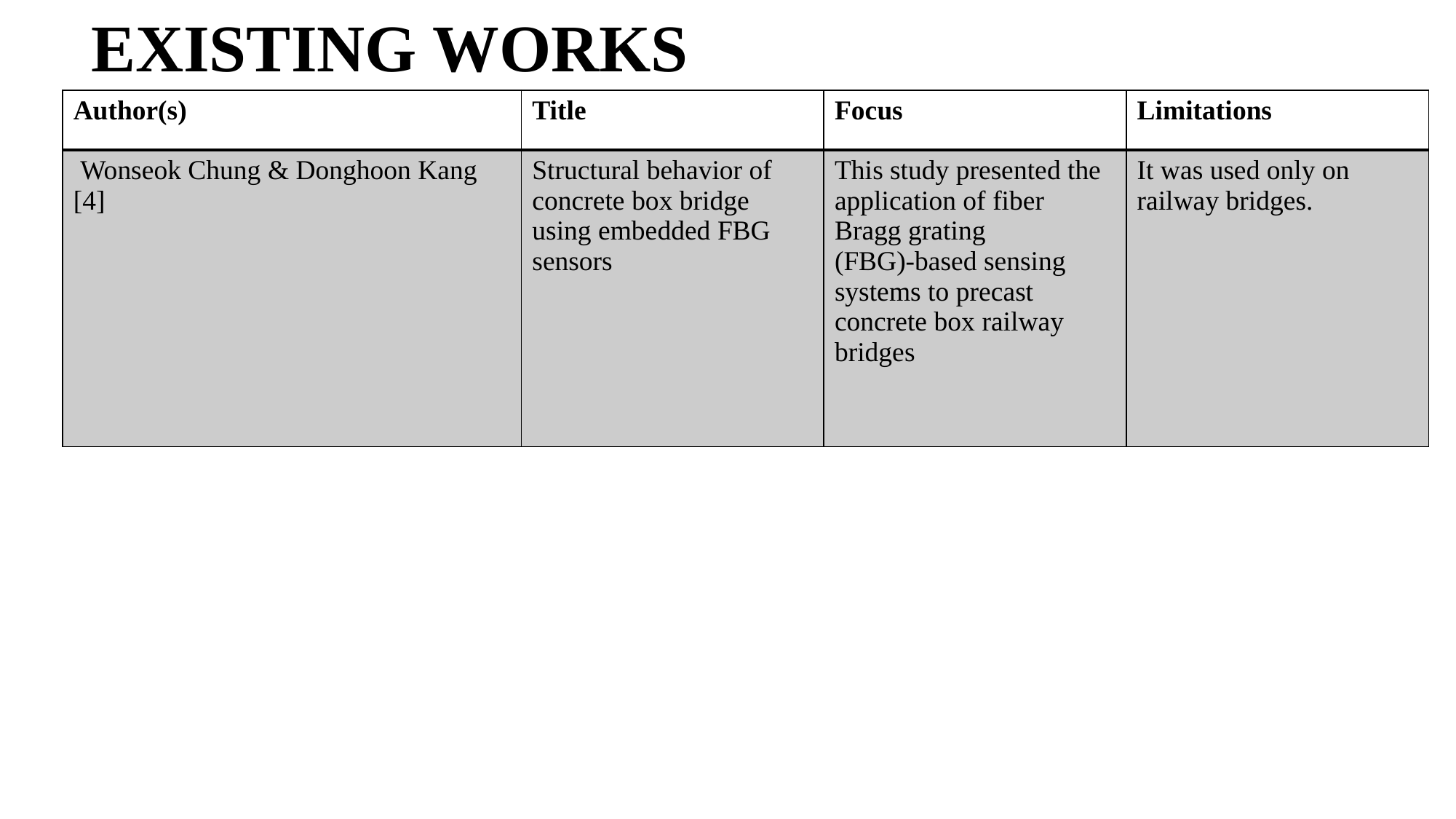

# EXISTING WORKS
| Author(s) | Title | Focus | Limitations |
| --- | --- | --- | --- |
| Wonseok Chung & Donghoon Kang [4] | Structural behavior of concrete box bridge using embedded FBG sensors | This study presented the application of fiber Bragg grating (FBG)-based sensing systems to precast concrete box railway bridges | It was used only on railway bridges. |